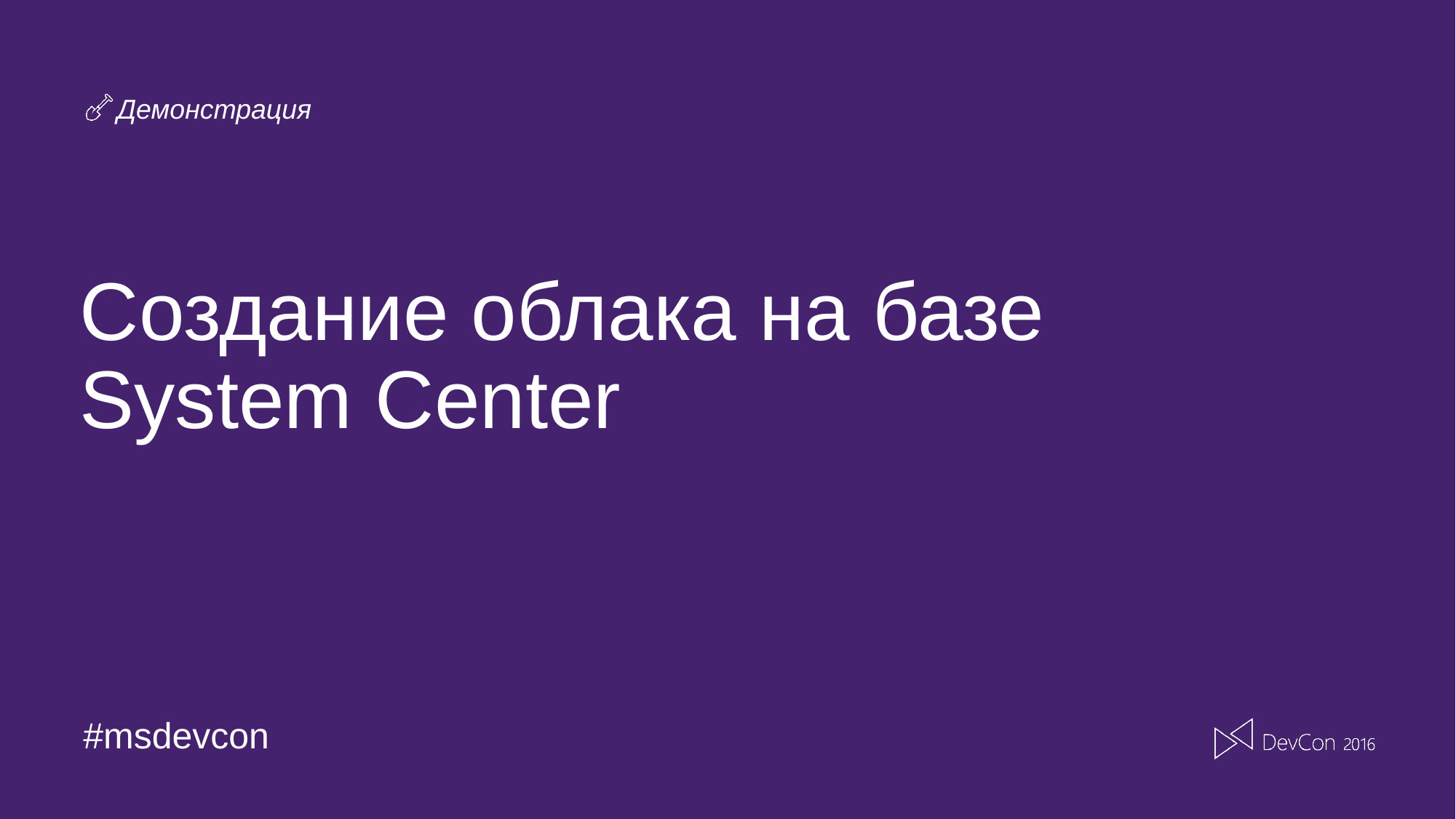

# Создание облака на базе System Center